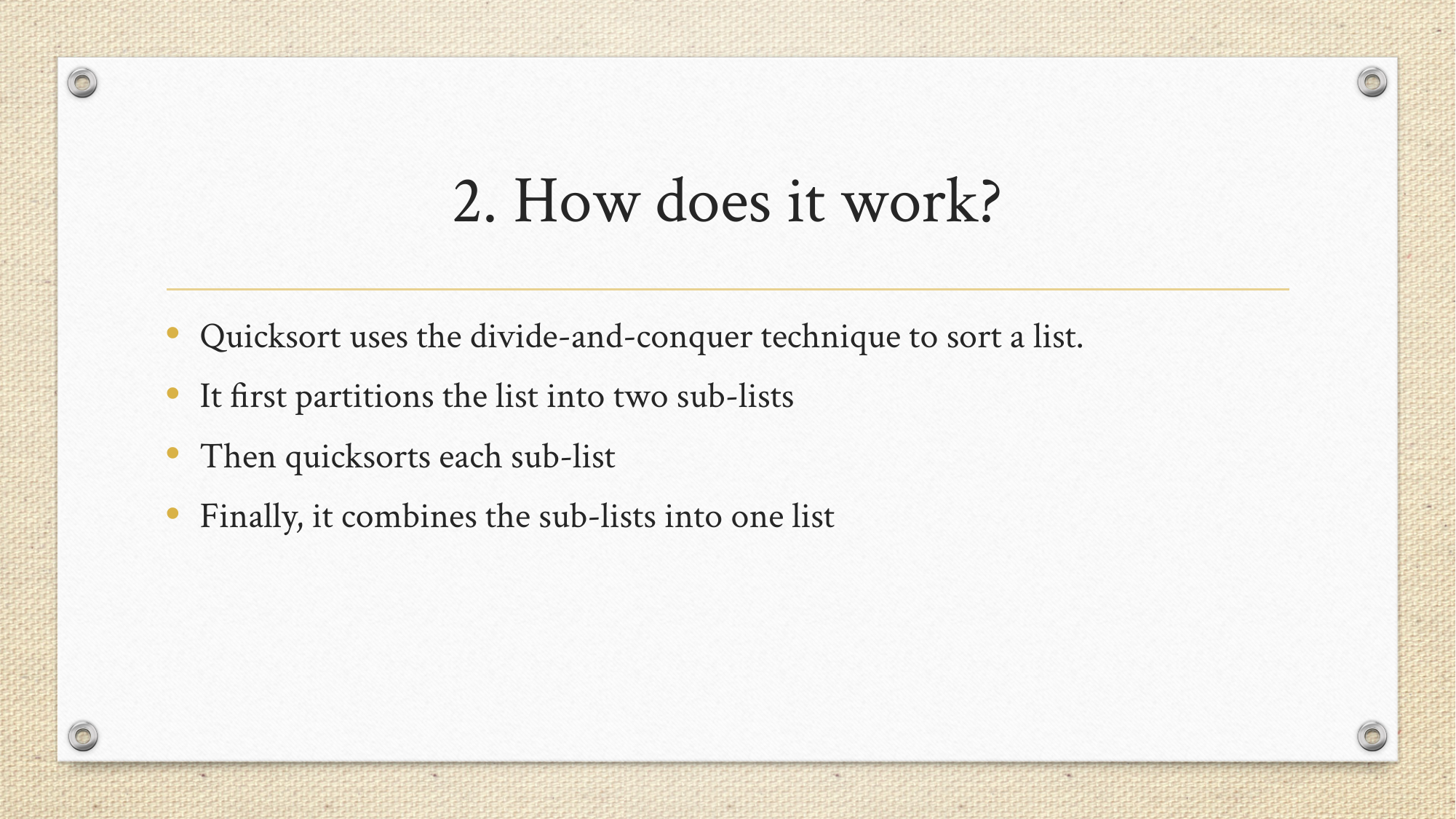

# 2. How does it work?
Quicksort uses the divide-and-conquer technique to sort a list.
It first partitions the list into two sub-lists
Then quicksorts each sub-list
Finally, it combines the sub-lists into one list